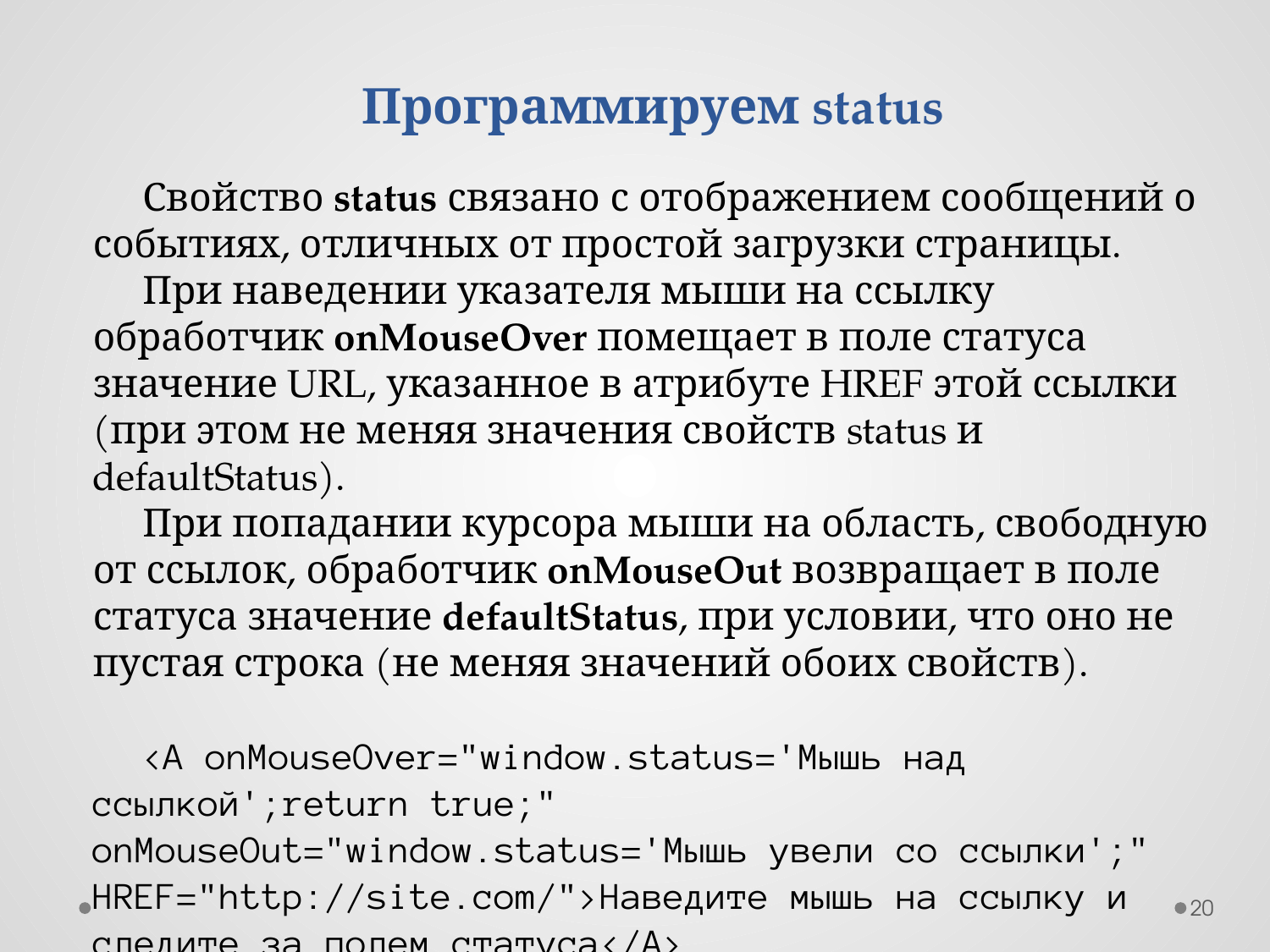

Программируем status
Свойство status связано с отображением сообщений о событиях, отличных от простой загрузки страницы.
При наведении указателя мыши на ссылку обработчик onMouseOver помещает в поле статуса значение URL, указанное в атрибуте HREF этой ссылки (при этом не меняя значения свойств status и defaultStatus).
При попадании курсора мыши на область, свободную от ссылок, обработчик onMouseOut возвращает в поле статуса значение defaultStatus, при условии, что оно не пустая строка (не меняя значений обоих свойств).

<A onMouseOver="window.status='Мышь над ссылкой';return true;" onMouseOut="window.status='Мышь увели со ссылки';" HREF="http://site.com/">Наведите мышь на ссылку и следите за полем статуса</A>
20